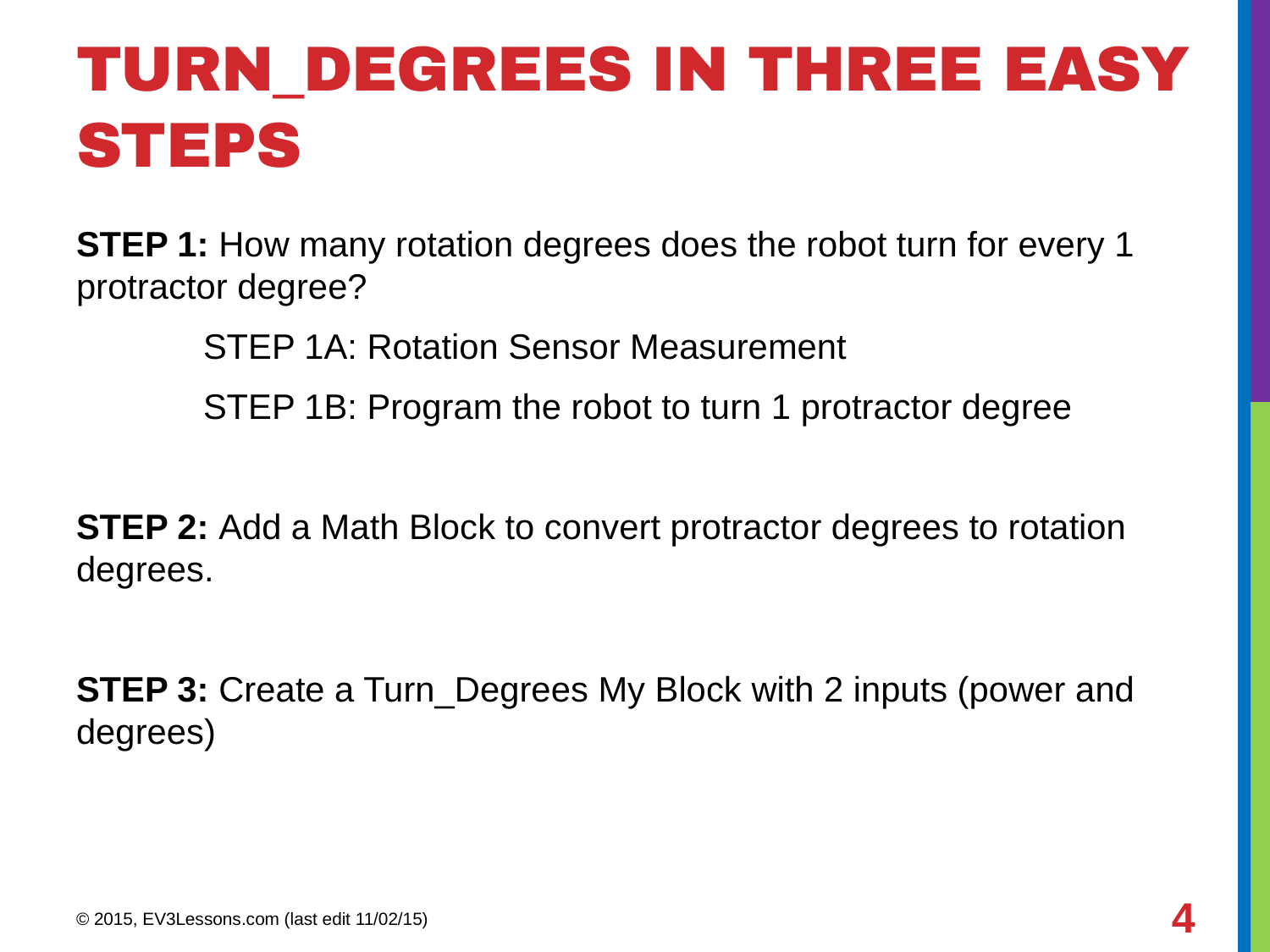

# TURN_DEGREES IN THREE EASY STEPS
STEP 1: How many rotation degrees does the robot turn for every 1 protractor degree?
	STEP 1A: Rotation Sensor Measurement
	STEP 1B: Program the robot to turn 1 protractor degree

STEP 2: Add a Math Block to convert protractor degrees to rotation degrees.

STEP 3: Create a Turn_Degrees My Block with 2 inputs (power and degrees)

4
© 2015, EV3Lessons.com (last edit 11/02/15)